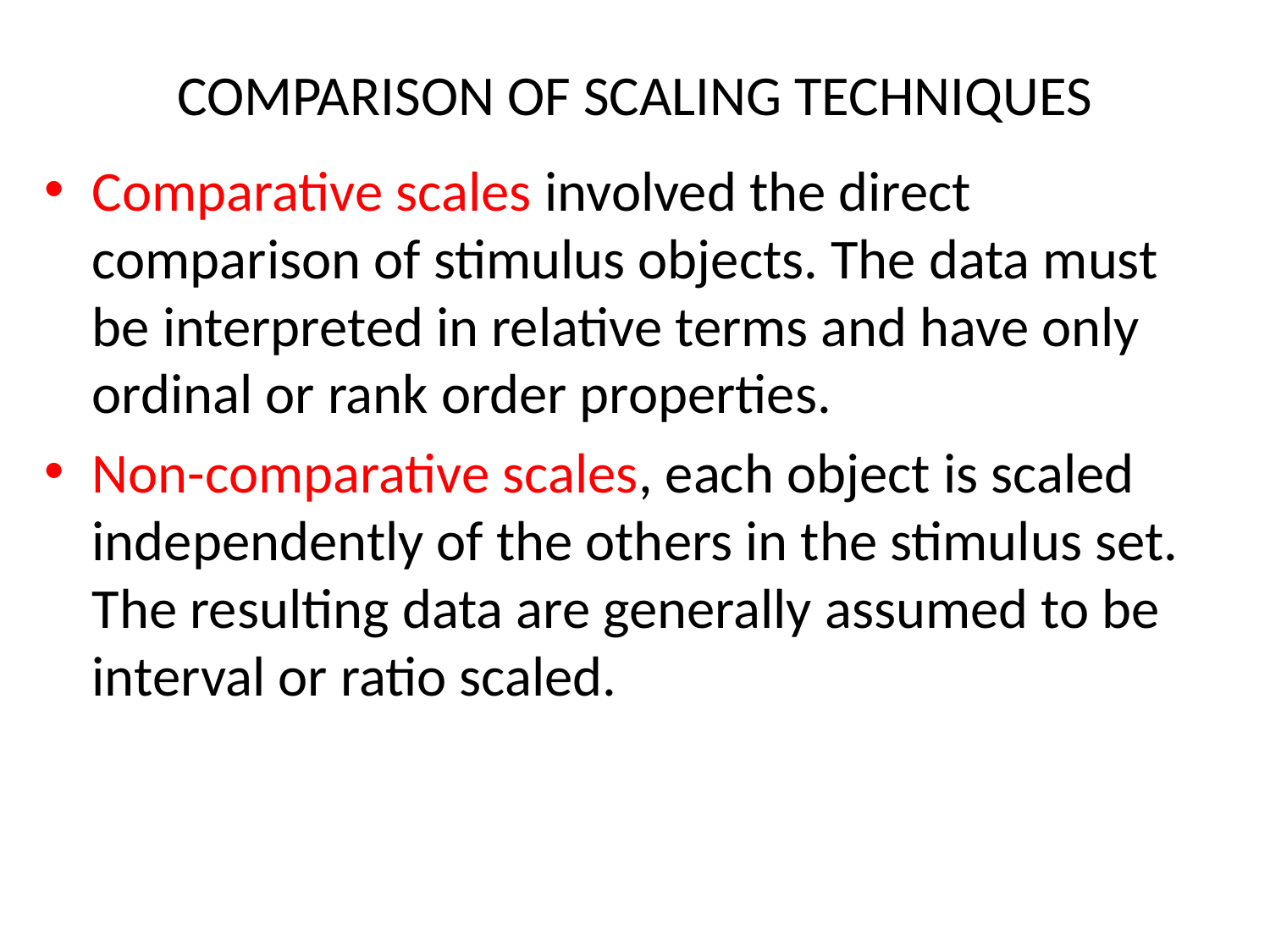

# COMPARISON OF SCALING TECHNIQUES
Comparative scales involved the direct comparison of stimulus objects. The data must be interpreted in relative terms and have only ordinal or rank order properties.
Non-comparative scales, each object is scaled independently of the others in the stimulus set. The resulting data are generally assumed to be interval or ratio scaled.